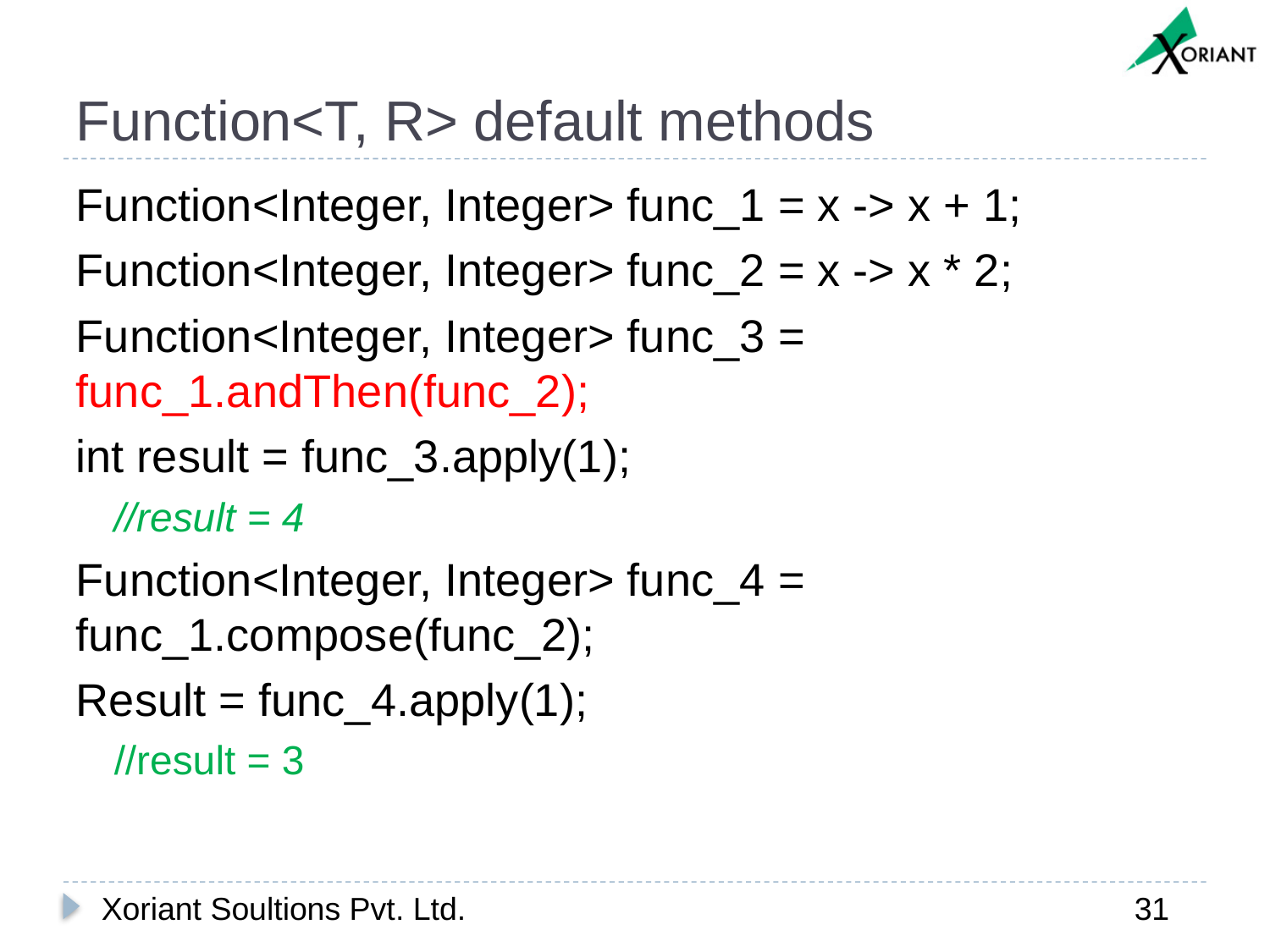

# Function<T, R> default methods
Function<Integer, Integer> func_1 = x -> x + 1;
Function<Integer, Integer> func_2 = x -> x * 2;
Function<Integer, Integer> func_3 = func_1.andThen(func_2);
int result = func_3.apply(1);
//result = 4
Function<Integer, Integer> func_4 = func_1.compose(func_2);
Result = func_4.apply(1);
//result = 3
Xoriant Soultions Pvt. Ltd.
31